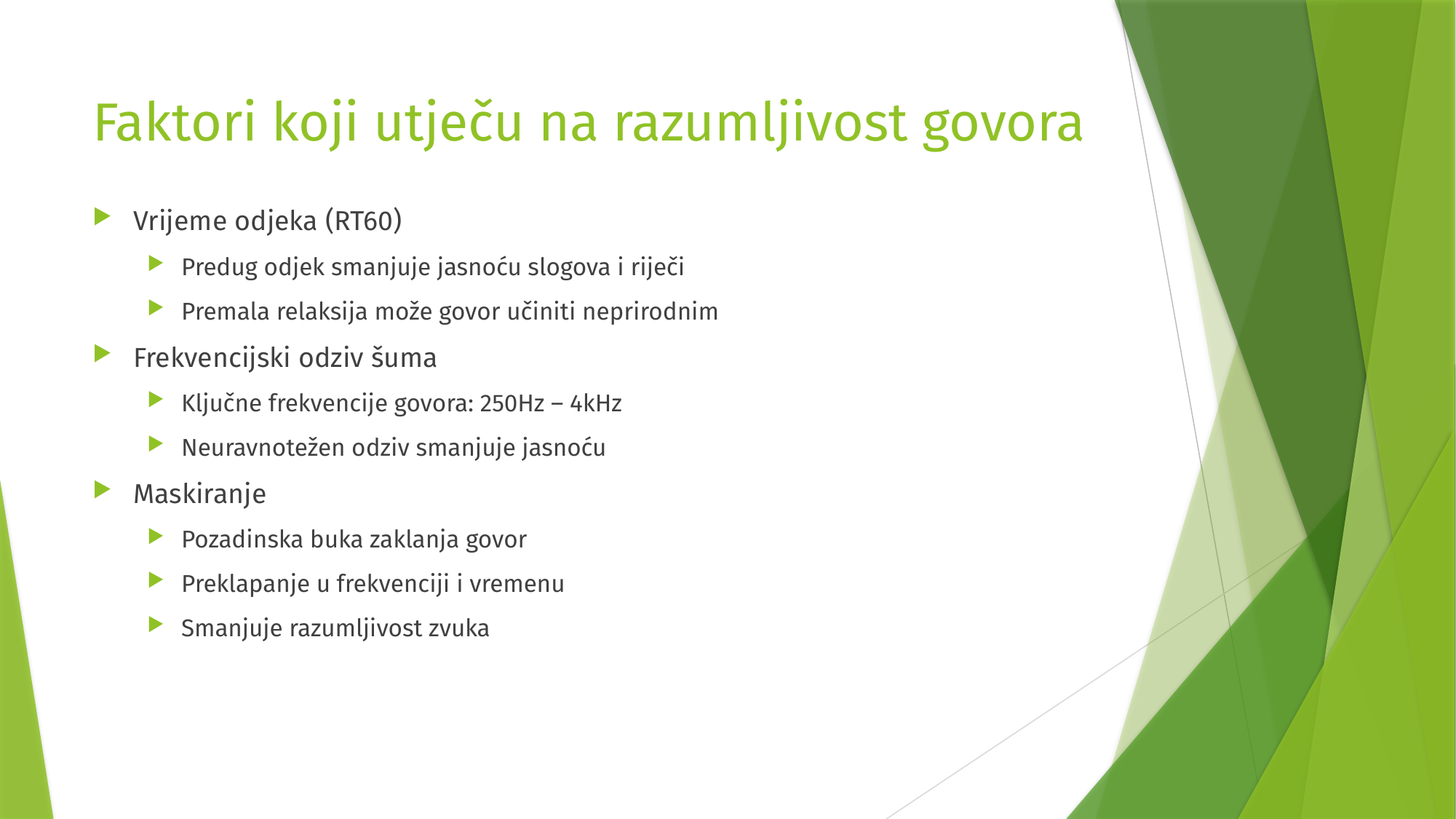

# Faktori koji utječu na razumljivost govora
Vrijeme odjeka (RT60)
Predug odjek smanjuje jasnoću slogova i riječi
Premala relaksija može govor učiniti neprirodnim
Frekvencijski odziv šuma
Ključne frekvencije govora: 250Hz – 4kHz
Neuravnotežen odziv smanjuje jasnoću
Maskiranje
Pozadinska buka zaklanja govor
Preklapanje u frekvenciji i vremenu
Smanjuje razumljivost zvuka